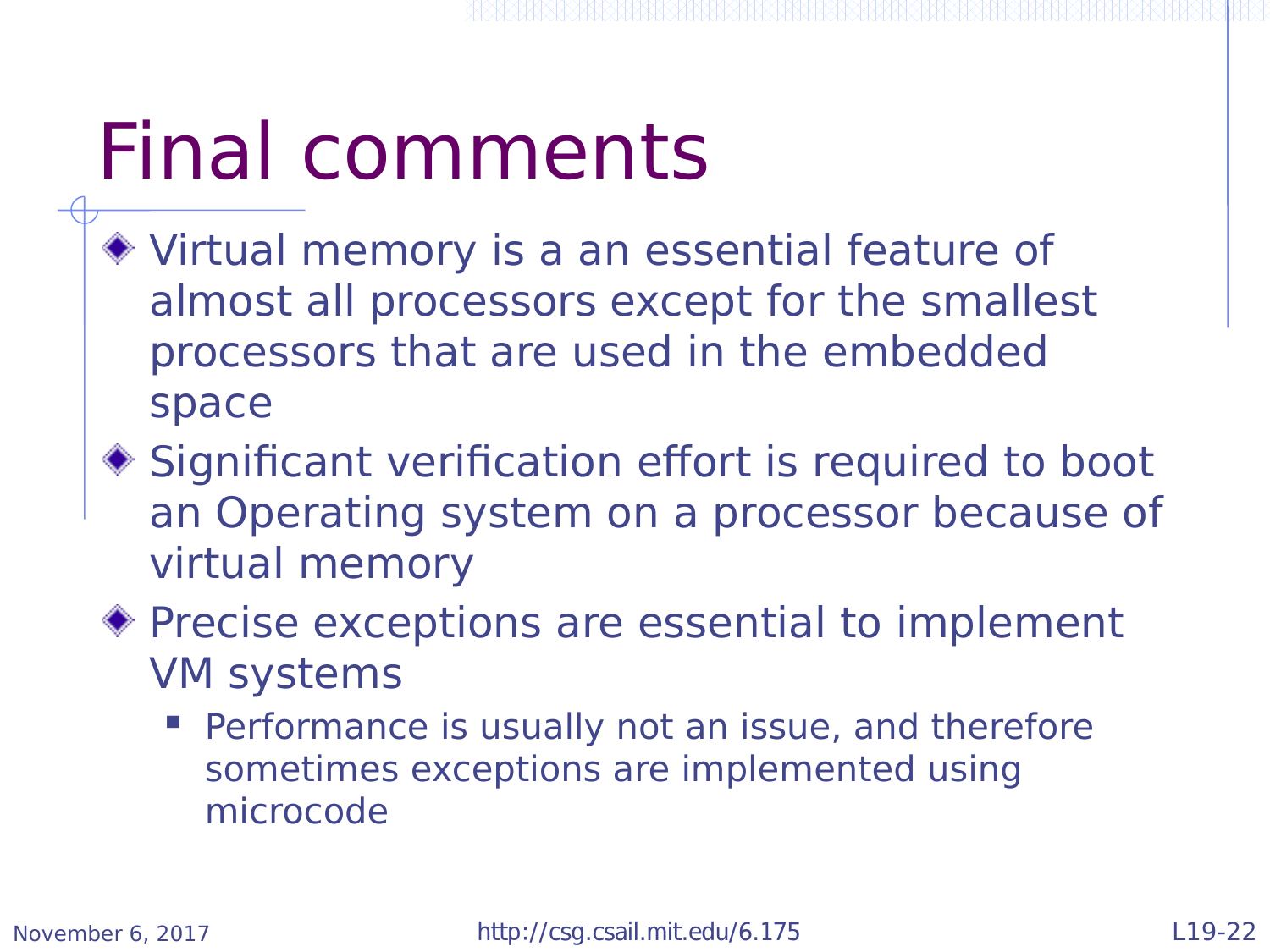

# Final comments
Virtual memory is a an essential feature of almost all processors except for the smallest processors that are used in the embedded space
Significant verification effort is required to boot an Operating system on a processor because of virtual memory
Precise exceptions are essential to implement VM systems
Performance is usually not an issue, and therefore sometimes exceptions are implemented using  microcode
November 6, 2017
http://csg.csail.mit.edu/6.175
L19-22